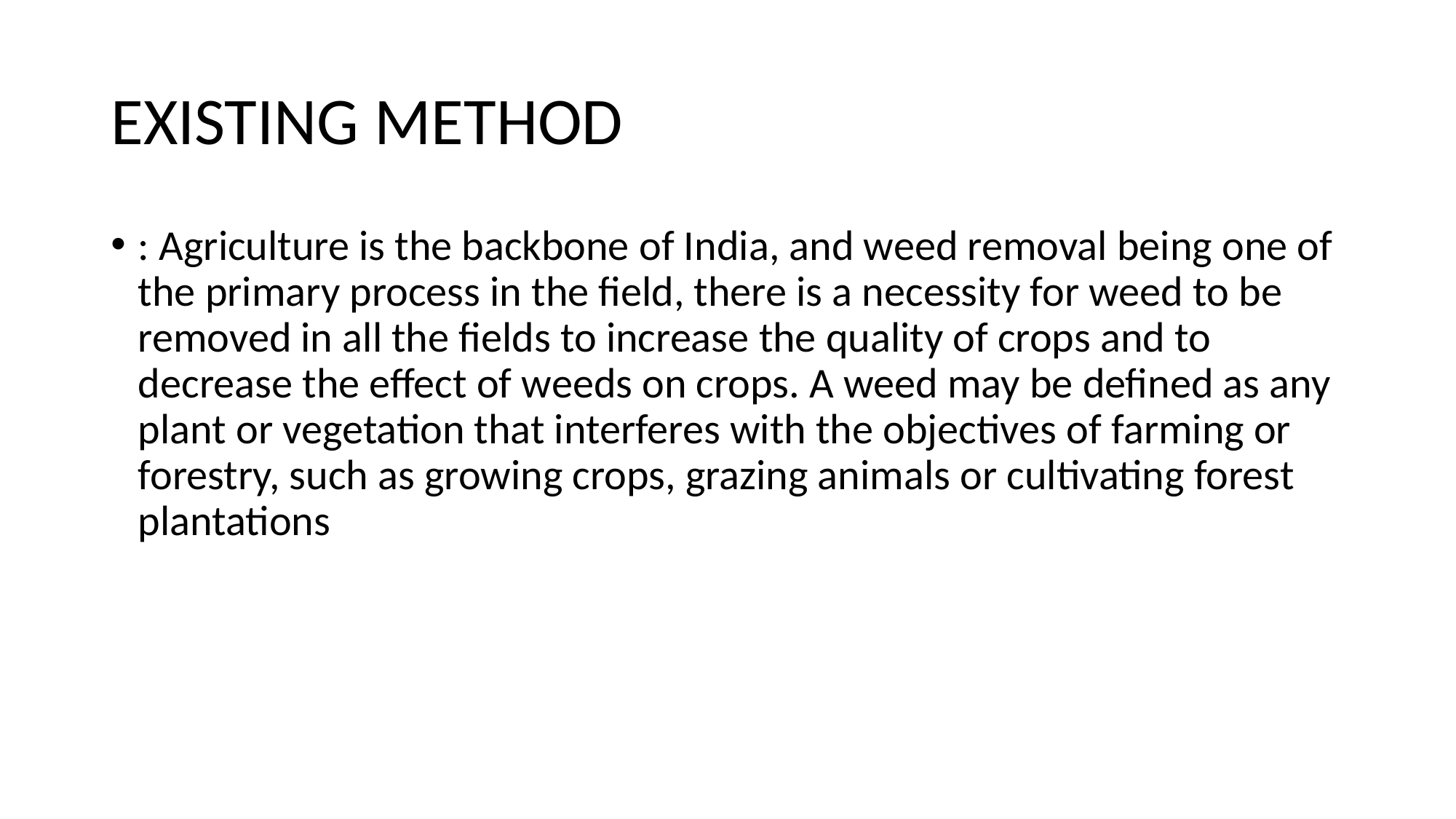

# EXISTING METHOD
: Agriculture is the backbone of India, and weed removal being one of the primary process in the field, there is a necessity for weed to be removed in all the fields to increase the quality of crops and to decrease the effect of weeds on crops. A weed may be defined as any plant or vegetation that interferes with the objectives of farming or forestry, such as growing crops, grazing animals or cultivating forest plantations